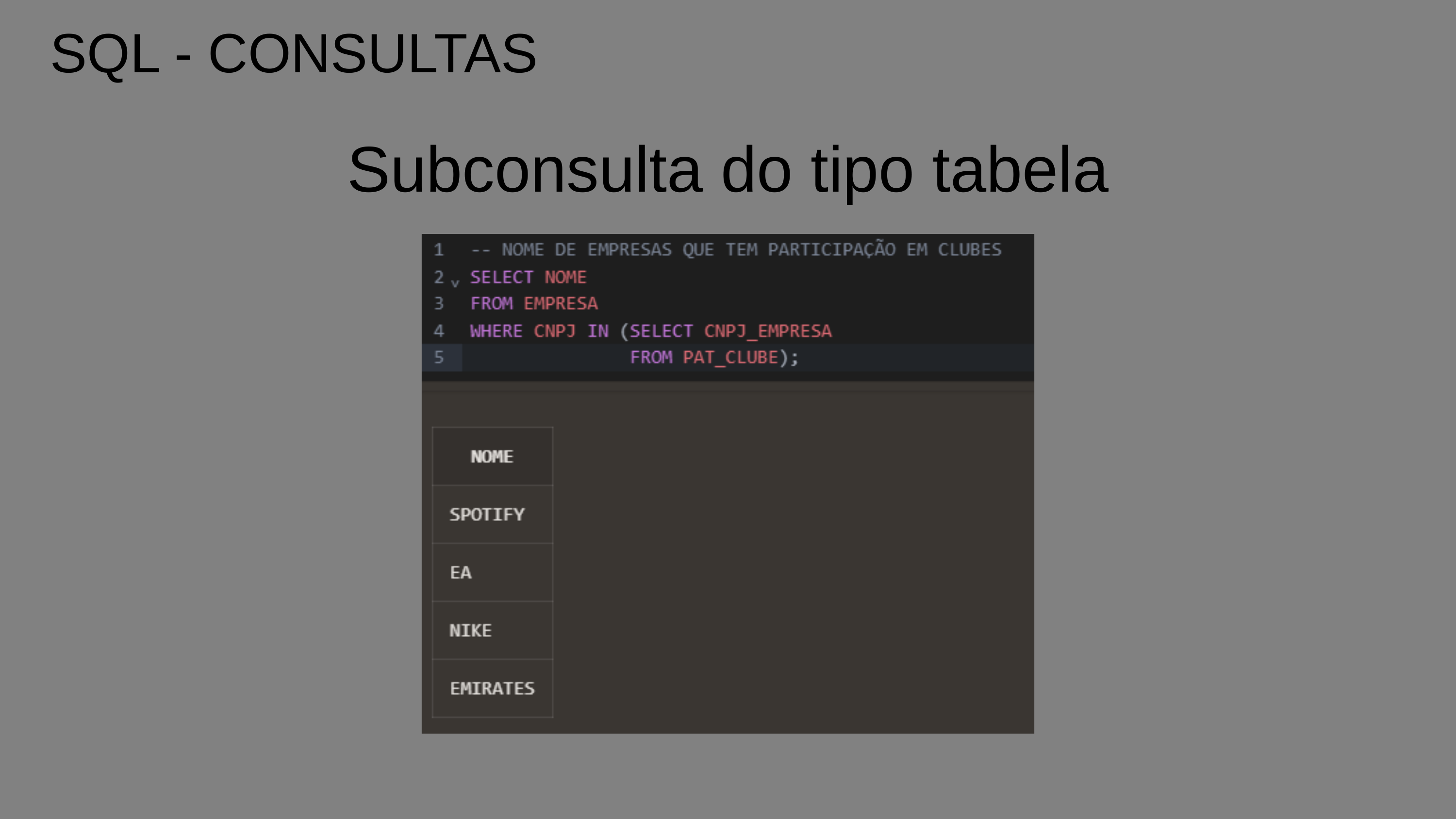

SQL - CONSULTAS

Subconsulta do tipo tabela